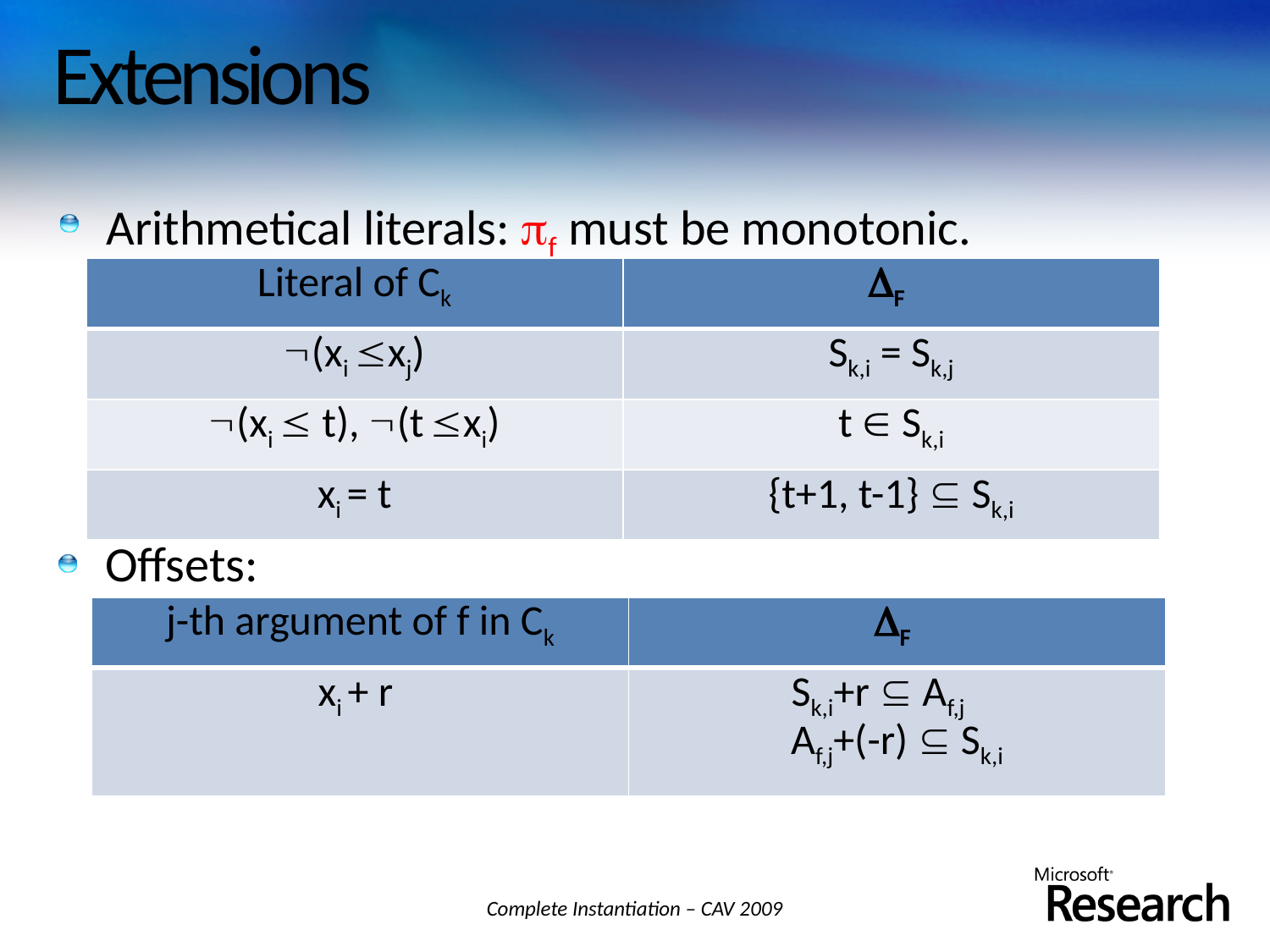

# Extensions
Arithmetical literals: πf must be monotonic.
| Literal of Ck | ΔF |
| --- | --- |
| ¬(xi ≤xj) | Sk,i = Sk,j |
| ¬(xi ≤ t), ¬(t ≤xi) | t ∈ Sk,i |
| xi = t | {t+1, t-1} ⊆ Sk,i |
Offsets:
| j-th argument of f in Ck | ΔF |
| --- | --- |
| xi + r | Sk,i+r ⊆ Af,j Af,j+(-r) ⊆ Sk,i |
Complete Instantiation – CAV 2009